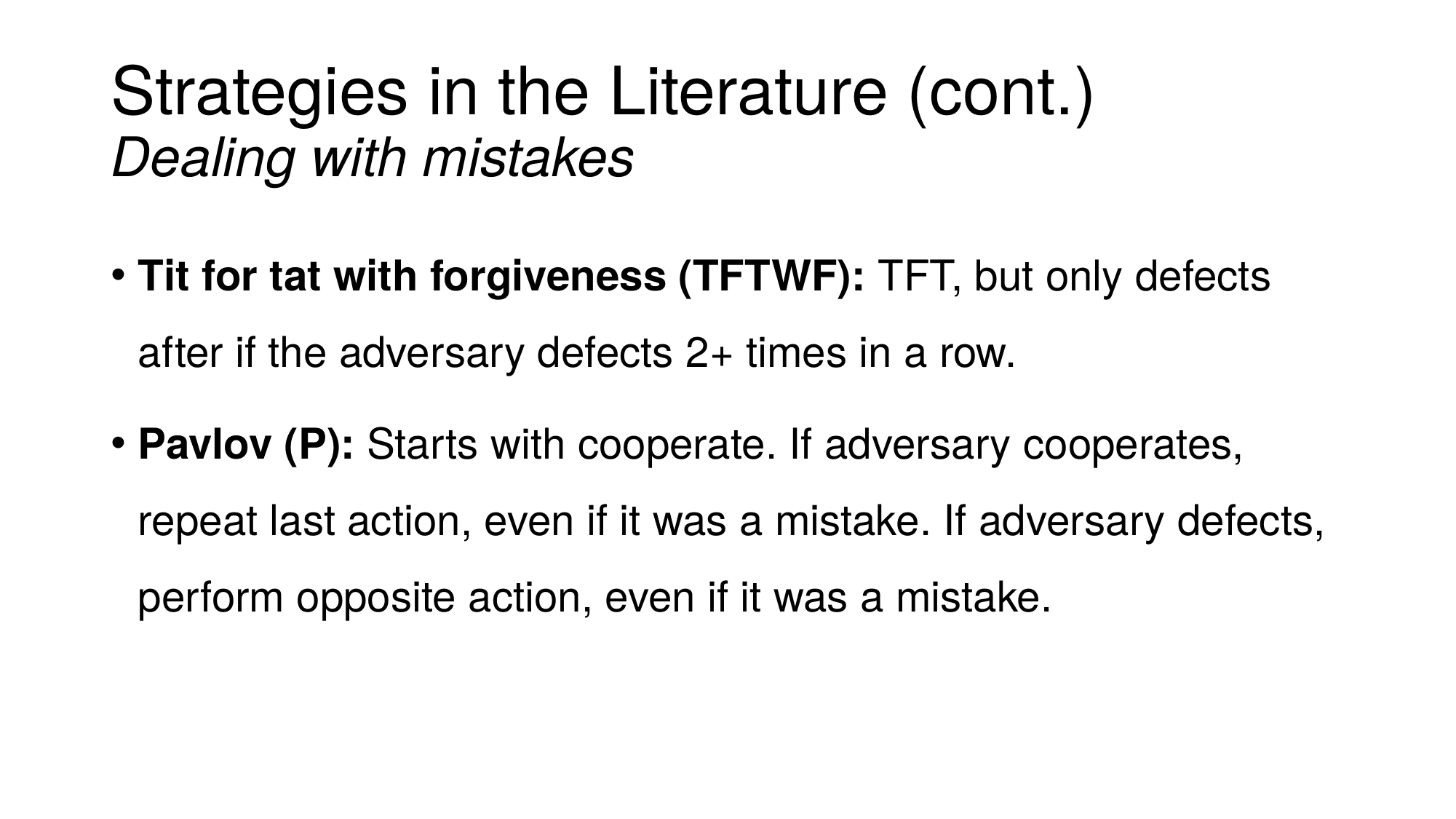

# Strategies in the Literature (cont.) Dealing with mistakes
Tit for tat with forgiveness (TFTWF): TFT, but only defects after if the adversary defects 2+ times in a row.
Pavlov (P): Starts with cooperate. If adversary cooperates, repeat last action, even if it was a mistake. If adversary defects, perform opposite action, even if it was a mistake.